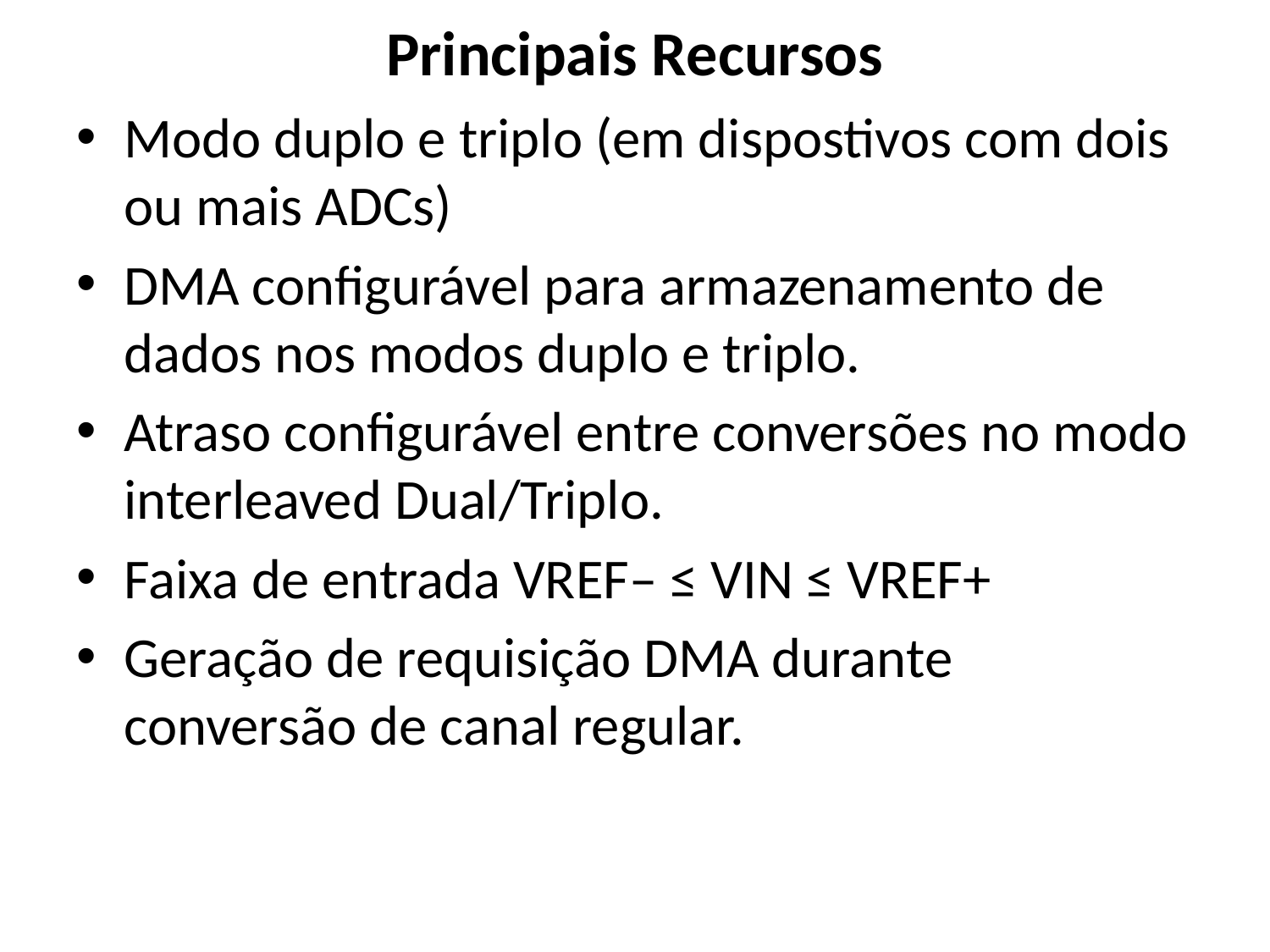

# Principais Recursos
Modo duplo e triplo (em dispostivos com dois ou mais ADCs)
DMA configurável para armazenamento de dados nos modos duplo e triplo.
Atraso configurável entre conversões no modo interleaved Dual/Triplo.
Faixa de entrada VREF– ≤ VIN ≤ VREF+
Geração de requisição DMA durante conversão de canal regular.